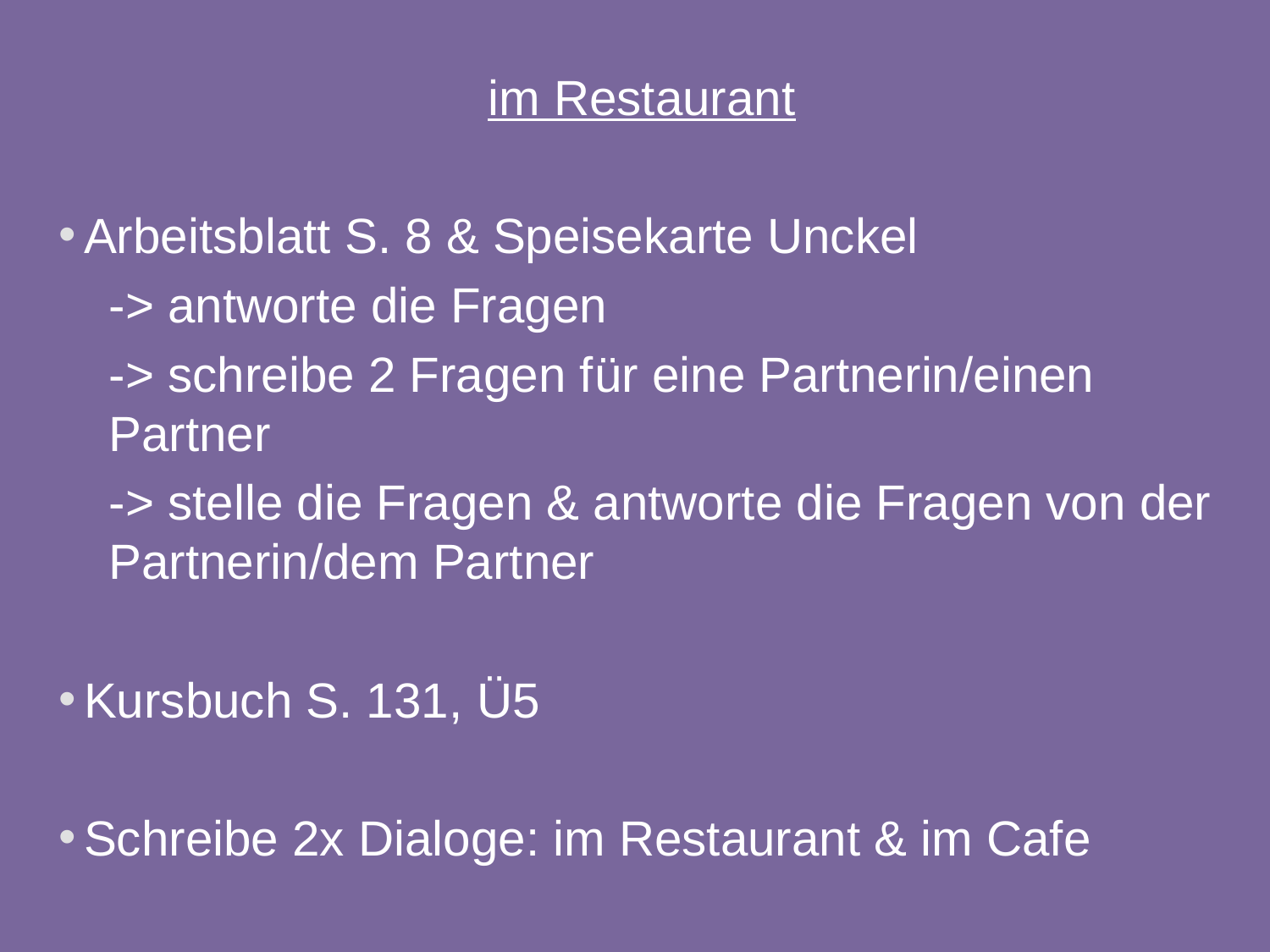

im Restaurant

Arbeitsblatt S. 8 & Speisekarte Unckel
-> antworte die Fragen
-> schreibe 2 Fragen für eine Partnerin/einen Partner
-> stelle die Fragen & antworte die Fragen von der Partnerin/dem Partner

Kursbuch S. 131, Ü5

Schreibe 2x Dialoge: im Restaurant & im Cafe

18